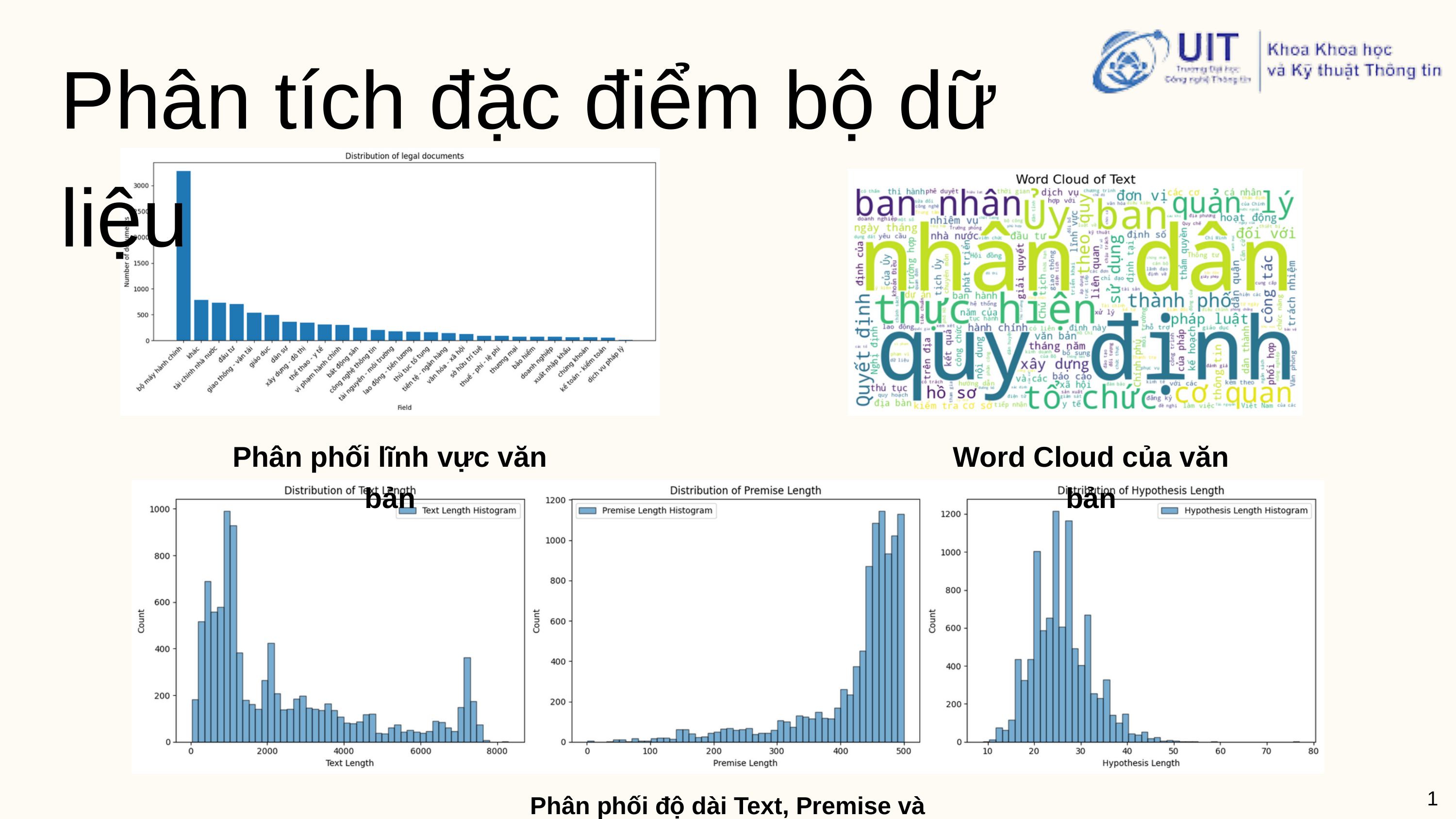

Phân tích đặc điểm bộ dữ liệu

Phân phối lĩnh vực văn bản
Word Cloud của văn bản

14
Phân phối độ dài Text, Premise và Hypothesis